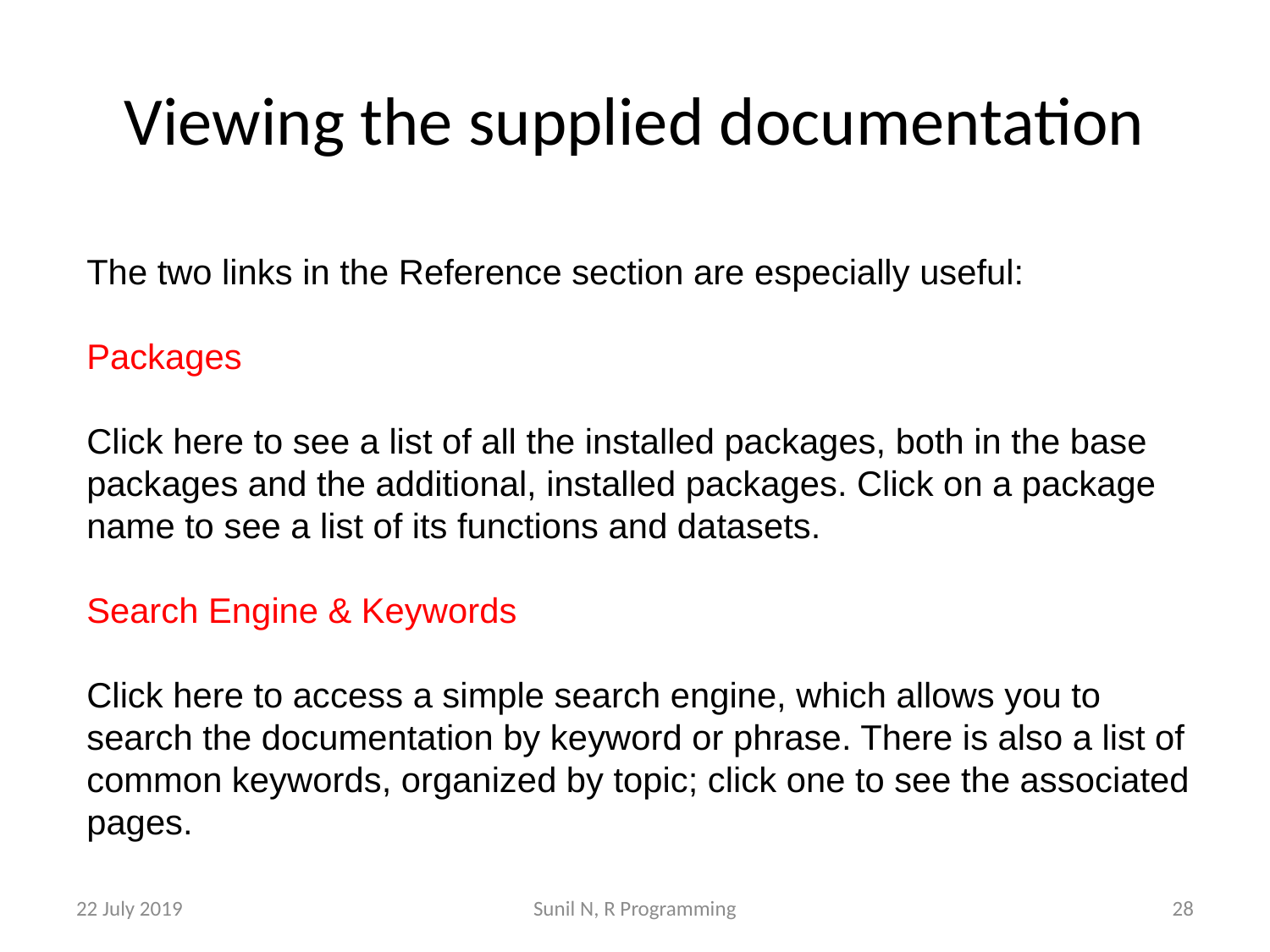

# Viewing the supplied documentation
The two links in the Reference section are especially useful:

Packages

Click here to see a list of all the installed packages, both in the base packages and the additional, installed packages. Click on a package name to see a list of its functions and datasets.

Search Engine & Keywords

Click here to access a simple search engine, which allows you to search the documentation by keyword or phrase. There is also a list of common keywords, organized by topic; click one to see the associated pages.
22 July 2019
Sunil N, R Programming
28